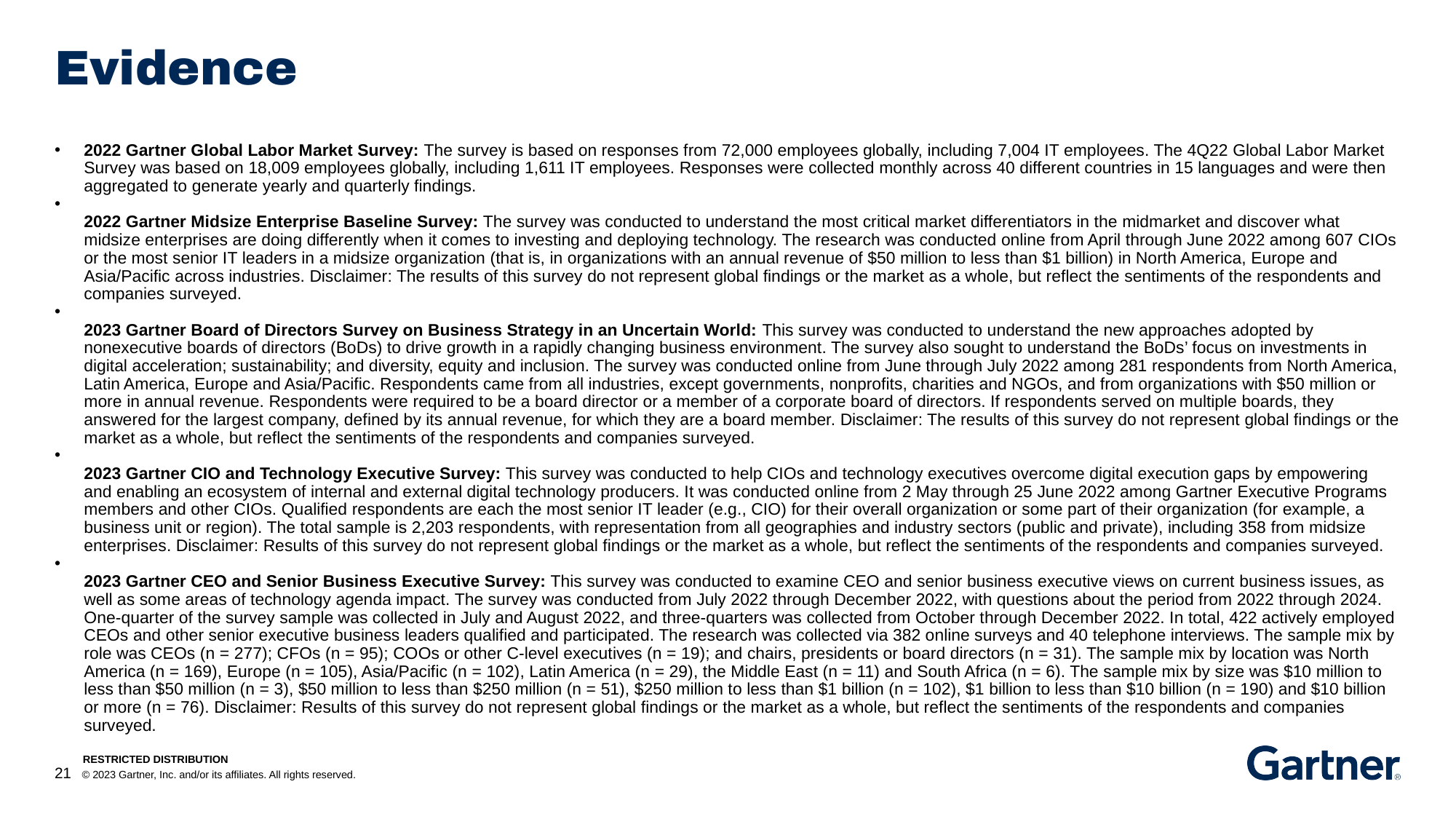

# Evidence
2022 Gartner Global Labor Market Survey: The survey is based on responses from 72,000 employees globally, including 7,004 IT employees. The 4Q22 Global Labor Market Survey was based on 18,009 employees globally, including 1,611 IT employees. Responses were collected monthly across 40 different countries in 15 languages and were then aggregated to generate yearly and quarterly findings.
2022 Gartner Midsize Enterprise Baseline Survey: The survey was conducted to understand the most critical market differentiators in the midmarket and discover what midsize enterprises are doing differently when it comes to investing and deploying technology. The research was conducted online from April through June 2022 among 607 CIOs or the most senior IT leaders in a midsize organization (that is, in organizations with an annual revenue of $50 million to less than $1 billion) in North America, Europe and Asia/Pacific across industries. Disclaimer: The results of this survey do not represent global findings or the market as a whole, but reflect the sentiments of the respondents and companies surveyed.
2023 Gartner Board of Directors Survey on Business Strategy in an Uncertain World: This survey was conducted to understand the new approaches adopted by nonexecutive boards of directors (BoDs) to drive growth in a rapidly changing business environment. The survey also sought to understand the BoDs’ focus on investments in digital acceleration; sustainability; and diversity, equity and inclusion. The survey was conducted online from June through July 2022 among 281 respondents from North America, Latin America, Europe and Asia/Pacific. Respondents came from all industries, except governments, nonprofits, charities and NGOs, and from organizations with $50 million or more in annual revenue. Respondents were required to be a board director or a member of a corporate board of directors. If respondents served on multiple boards, they answered for the largest company, defined by its annual revenue, for which they are a board member. Disclaimer: The results of this survey do not represent global findings or the market as a whole, but reflect the sentiments of the respondents and companies surveyed.
2023 Gartner CIO and Technology Executive Survey: This survey was conducted to help CIOs and technology executives overcome digital execution gaps by empowering and enabling an ecosystem of internal and external digital technology producers. It was conducted online from 2 May through 25 June 2022 among Gartner Executive Programs members and other CIOs. Qualified respondents are each the most senior IT leader (e.g., CIO) for their overall organization or some part of their organization (for example, a business unit or region). The total sample is 2,203 respondents, with representation from all geographies and industry sectors (public and private), including 358 from midsize enterprises. Disclaimer: Results of this survey do not represent global findings or the market as a whole, but reflect the sentiments of the respondents and companies surveyed.
2023 Gartner CEO and Senior Business Executive Survey: This survey was conducted to examine CEO and senior business executive views on current business issues, as well as some areas of technology agenda impact. The survey was conducted from July 2022 through December 2022, with questions about the period from 2022 through 2024. One-quarter of the survey sample was collected in July and August 2022, and three-quarters was collected from October through December 2022. In total, 422 actively employed CEOs and other senior executive business leaders qualified and participated. The research was collected via 382 online surveys and 40 telephone interviews. The sample mix by role was CEOs (n = 277); CFOs (n = 95); COOs or other C-level executives (n = 19); and chairs, presidents or board directors (n = 31). The sample mix by location was North America (n = 169), Europe (n = 105), Asia/Pacific (n = 102), Latin America (n = 29), the Middle East (n = 11) and South Africa (n = 6). The sample mix by size was $10 million to less than $50 million (n = 3), $50 million to less than $250 million (n = 51), $250 million to less than $1 billion (n = 102), $1 billion to less than $10 billion (n = 190) and $10 billion or more (n = 76). Disclaimer: Results of this survey do not represent global findings or the market as a whole, but reflect the sentiments of the respondents and companies surveyed.